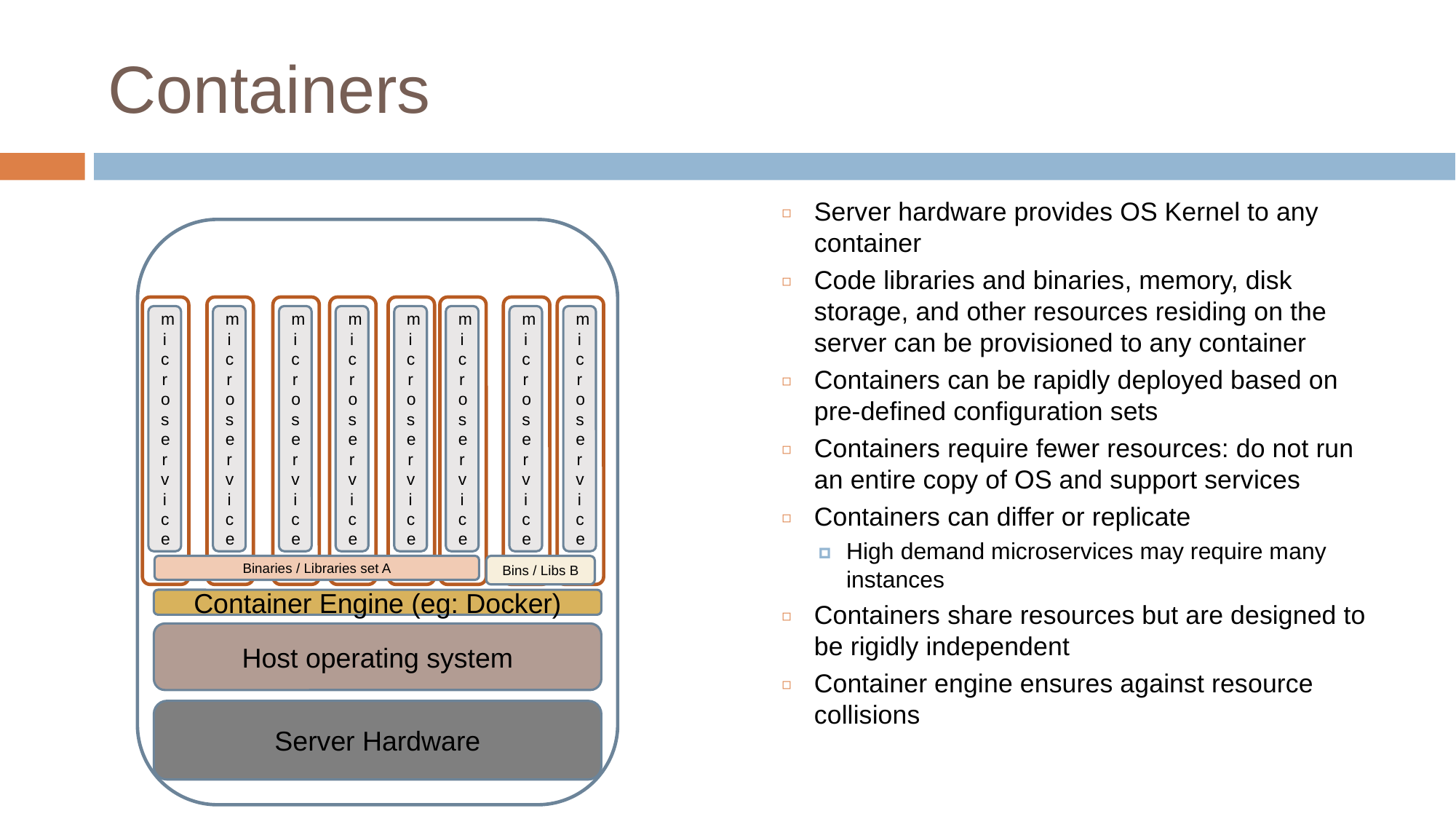

# Containers
Server hardware provides OS Kernel to any container
Code libraries and binaries, memory, disk storage, and other resources residing on the server can be provisioned to any container
Containers can be rapidly deployed based on pre-defined configuration sets
Containers require fewer resources: do not run an entire copy of OS and support services
Containers can differ or replicate
High demand microservices may require many instances
Containers share resources but are designed to be rigidly independent
Container engine ensures against resource collisions

microservice
microservice
microservice
microservice
microservice
microservice
microservice
microservice
Binaries / Libraries set A
Bins / Libs B
Container Engine (eg: Docker)
Host operating system
Server Hardware